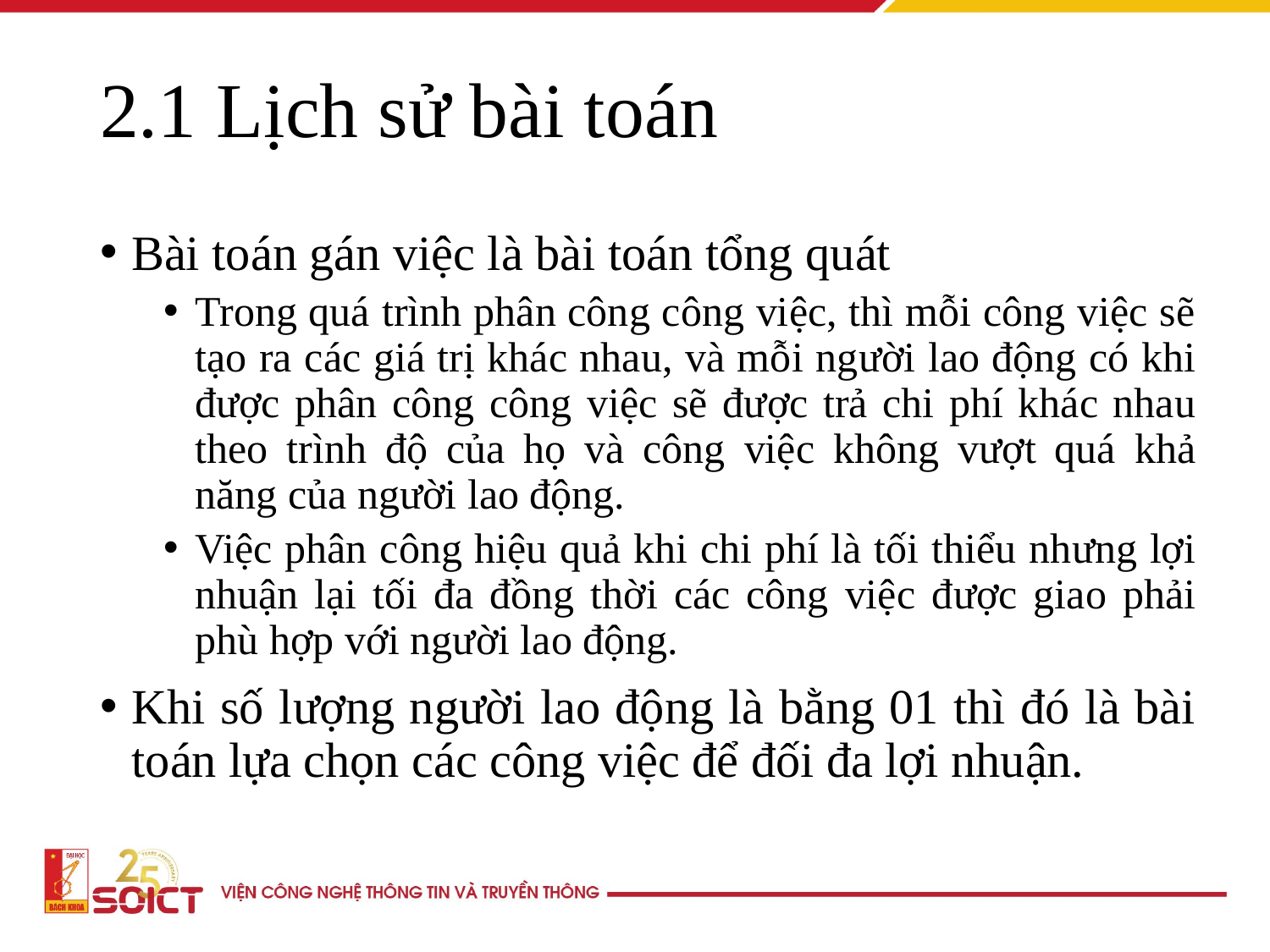

# 2.1 Lịch sử bài toán
Bài toán gán việc là bài toán tổng quát
Trong quá trình phân công công việc, thì mỗi công việc sẽ tạo ra các giá trị khác nhau, và mỗi người lao động có khi được phân công công việc sẽ được trả chi phí khác nhau theo trình độ của họ và công việc không vượt quá khả năng của người lao động.
Việc phân công hiệu quả khi chi phí là tối thiểu nhưng lợi nhuận lại tối đa đồng thời các công việc được giao phải phù hợp với người lao động.
Khi số lượng người lao động là bằng 01 thì đó là bài toán lựa chọn các công việc để đối đa lợi nhuận.